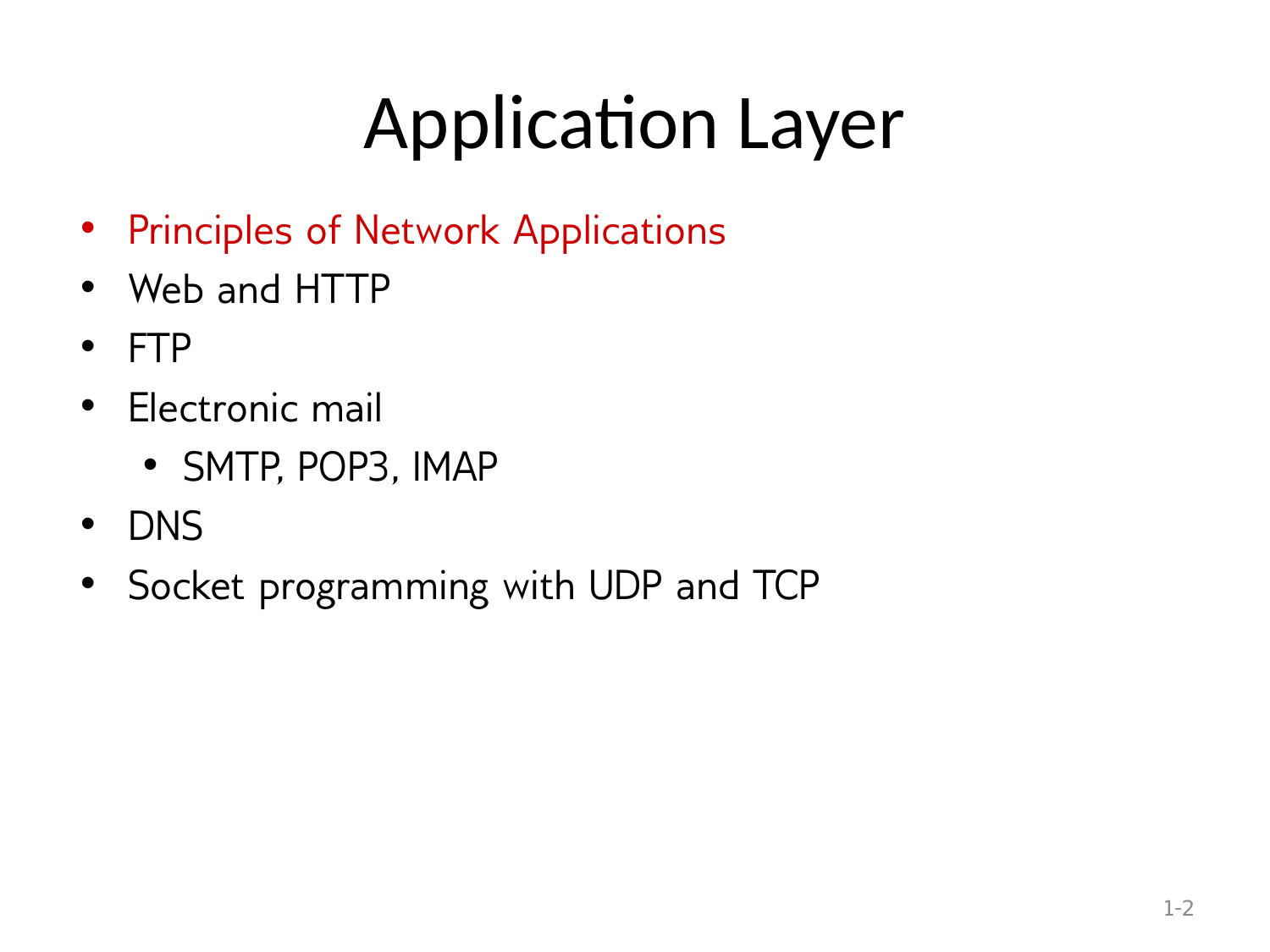

Application Layer
Principles of Network Applications
Web and HTTP
FTP
Electronic mail
SMTP, POP3, IMAP
DNS
Socket programming with UDP and TCP

1-2